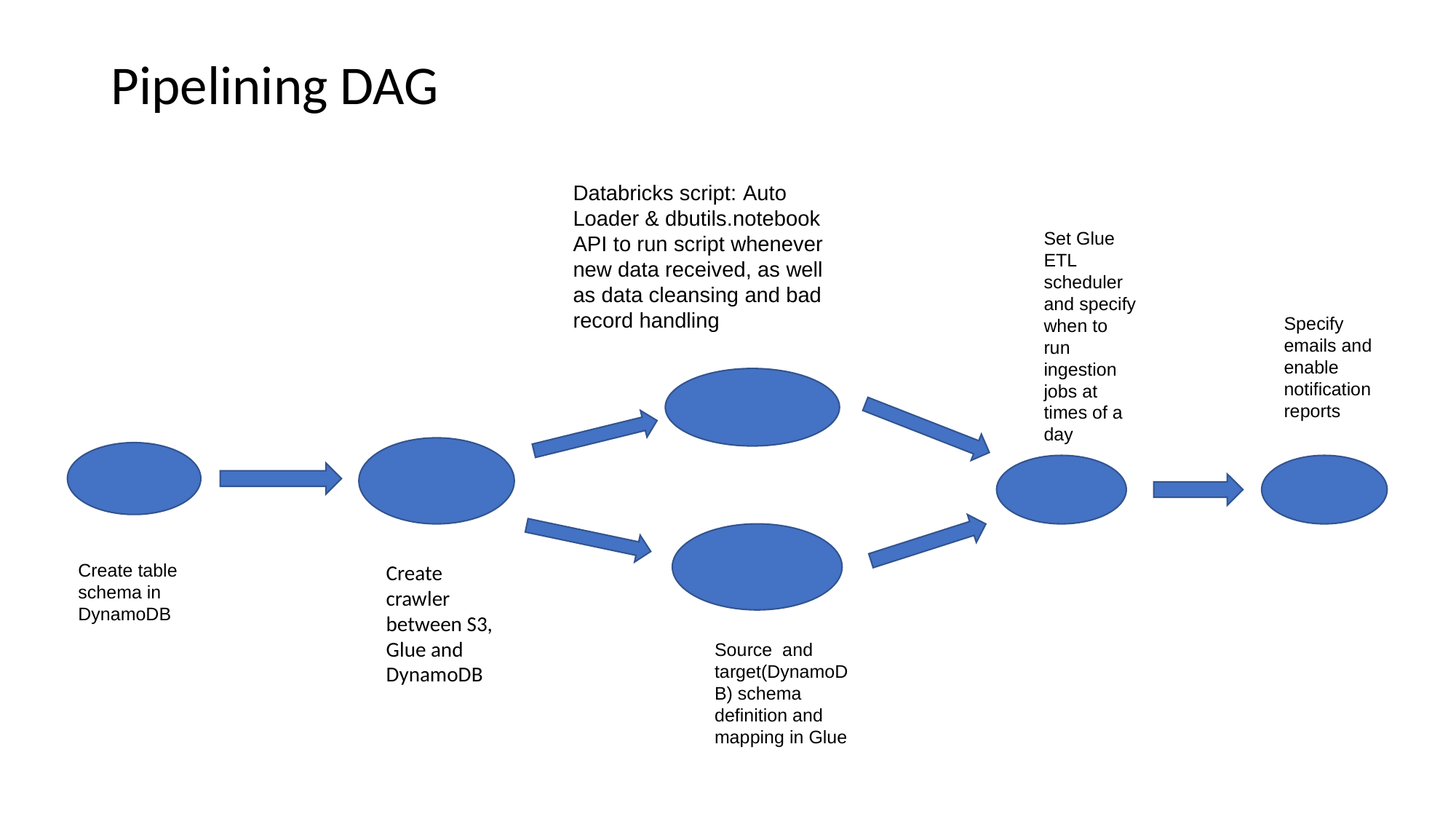

# Pipelining DAG
Databricks script: Auto Loader & dbutils.notebook API to run script whenever new data received, as well as data cleansing and bad record handling
Set Glue ETL scheduler and specify when to run ingestion jobs at times of a day
Specify emails and enable notification reports

Create table schema in DynamoDB
Create crawler between S3, Glue and DynamoDB
Source  and target(DynamoDB) schema definition and mapping in Glue